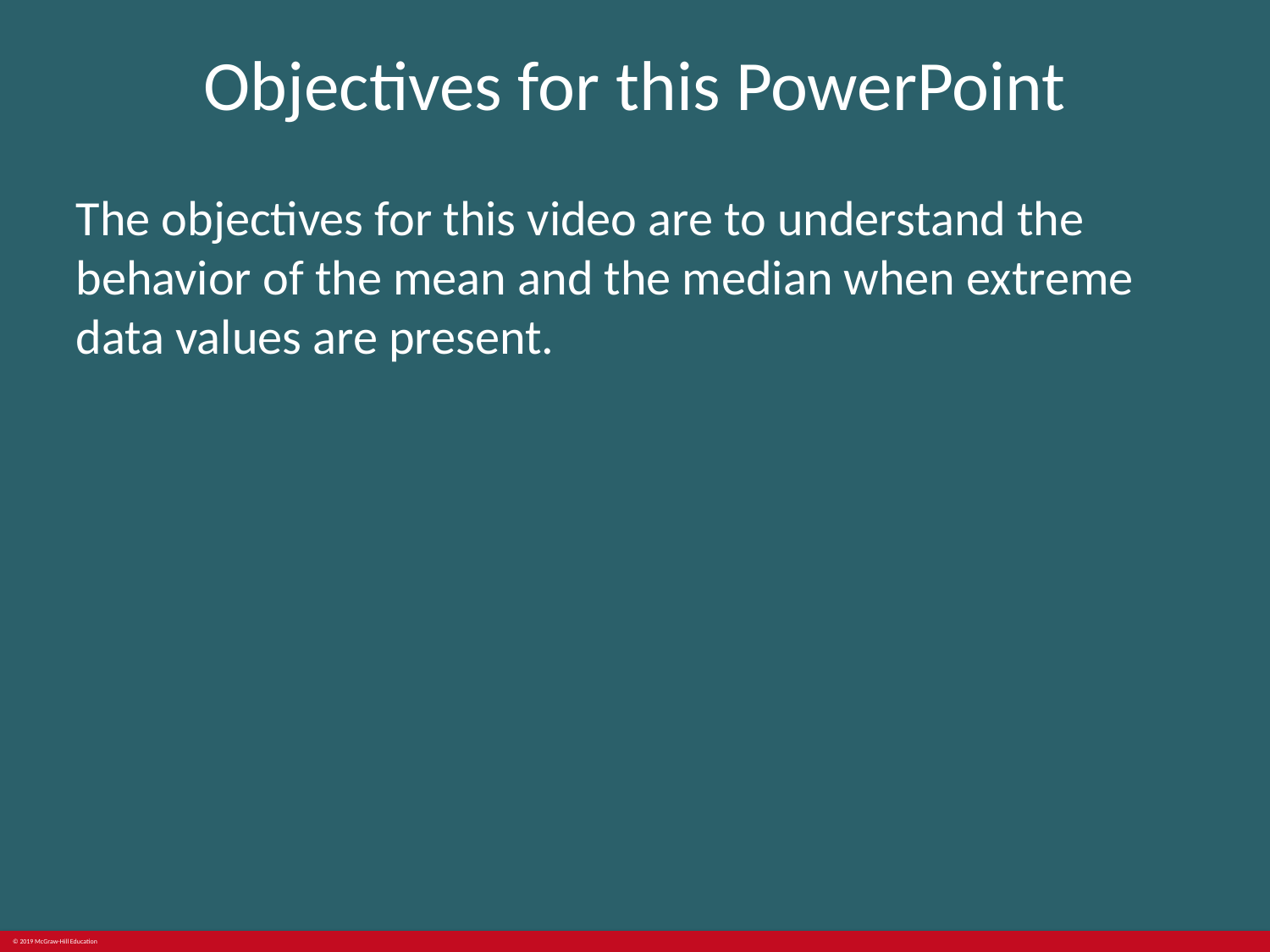

# Objectives for this PowerPoint
The objectives for this video are to understand the behavior of the mean and the median when extreme data values are present.